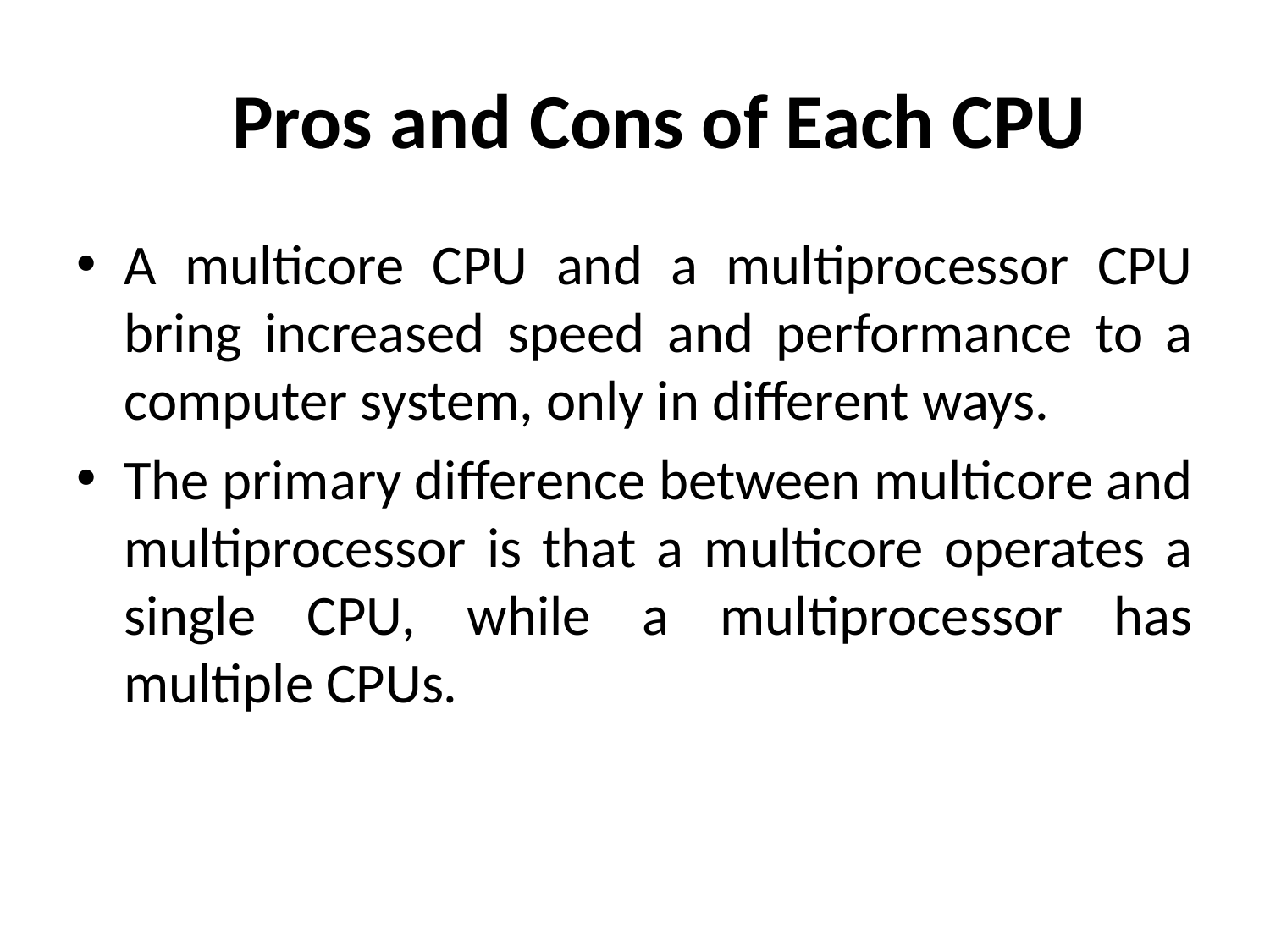

# Pros and Cons of Each CPU
A multicore CPU and a multiprocessor CPU bring increased speed and performance to a computer system, only in different ways.
The primary difference between multicore and multiprocessor is that a multicore operates a single CPU, while a multiprocessor has multiple CPUs.